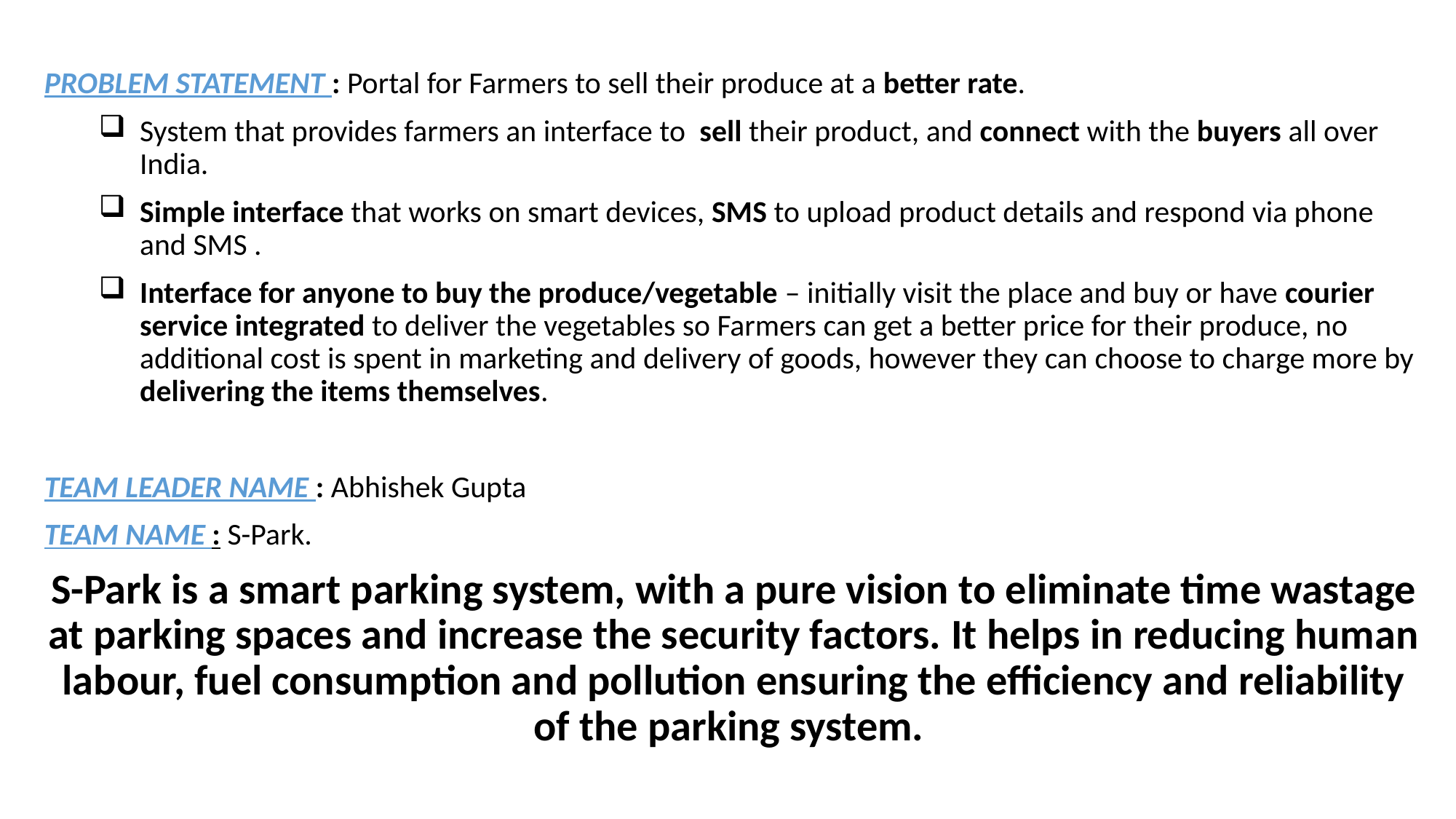

PROBLEM STATEMENT : Portal for Farmers to sell their produce at a better rate.
System that provides farmers an interface to  sell their product, and connect with the buyers all over India.
Simple interface that works on smart devices, SMS to upload product details and respond via phone and SMS .
Interface for anyone to buy the produce/vegetable – initially visit the place and buy or have courier service integrated to deliver the vegetables so Farmers can get a better price for their produce, no additional cost is spent in marketing and delivery of goods, however they can choose to charge more by delivering the items themselves.

TEAM LEADER NAME : Abhishek Gupta
TEAM NAME : S-Park.
S-Park is a smart parking system, with a pure vision to eliminate time wastage at parking spaces and increase the security factors. It helps in reducing human labour, fuel consumption and pollution ensuring the efficiency and reliability of the parking system.